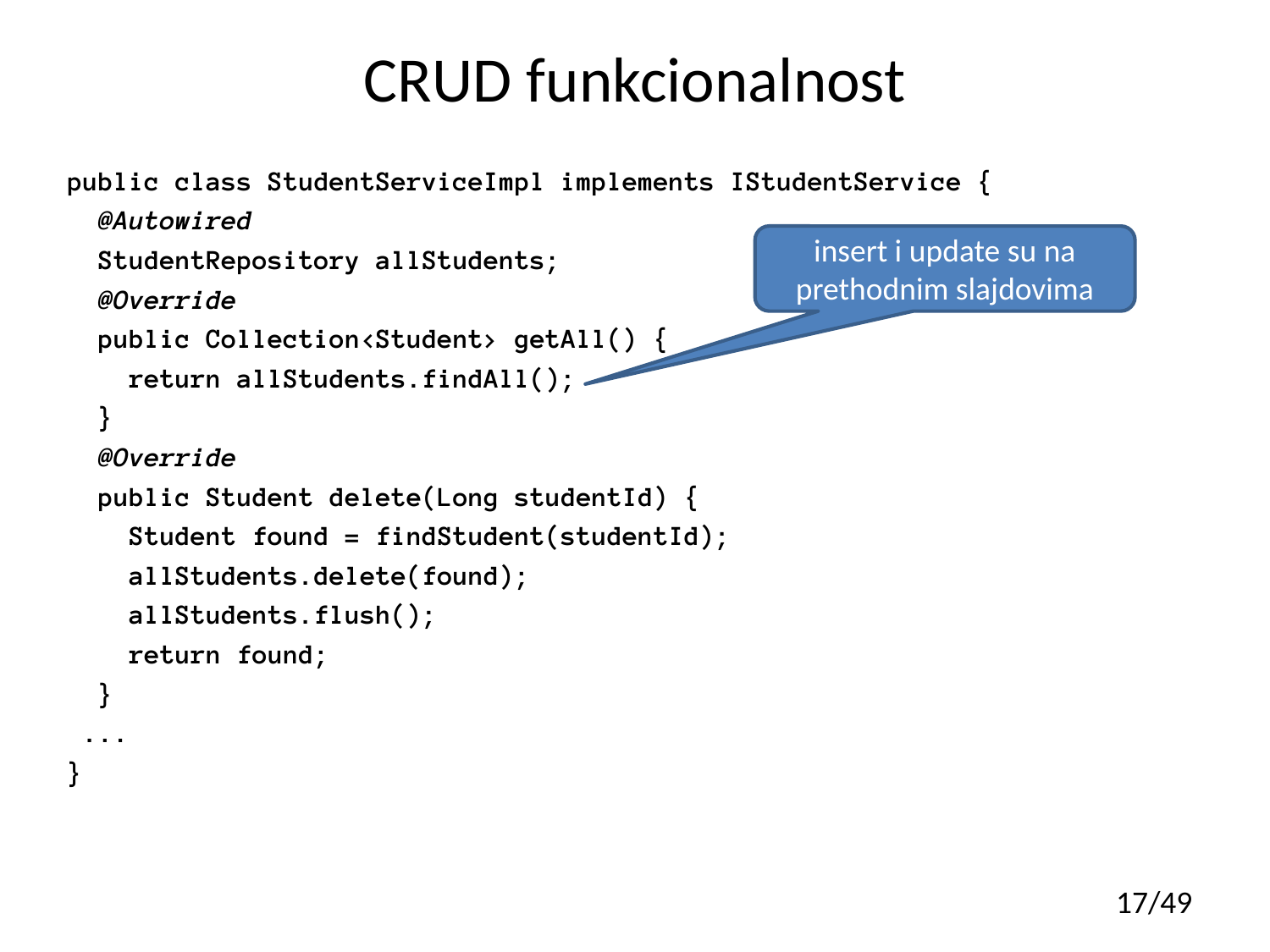

# CRUD funkcionalnost
public class StudentServiceImpl implements IStudentService {
  @Autowired
  StudentRepository allStudents;
  @Override
  public Collection<Student> getAll() {
    return allStudents.findAll();
  }
  @Override
  public Student delete(Long studentId) {
    Student found = findStudent(studentId);
    allStudents.delete(found);
    allStudents.flush();
    return found;
  }
 ...
}

insert i update su na prethodnim slajdovima